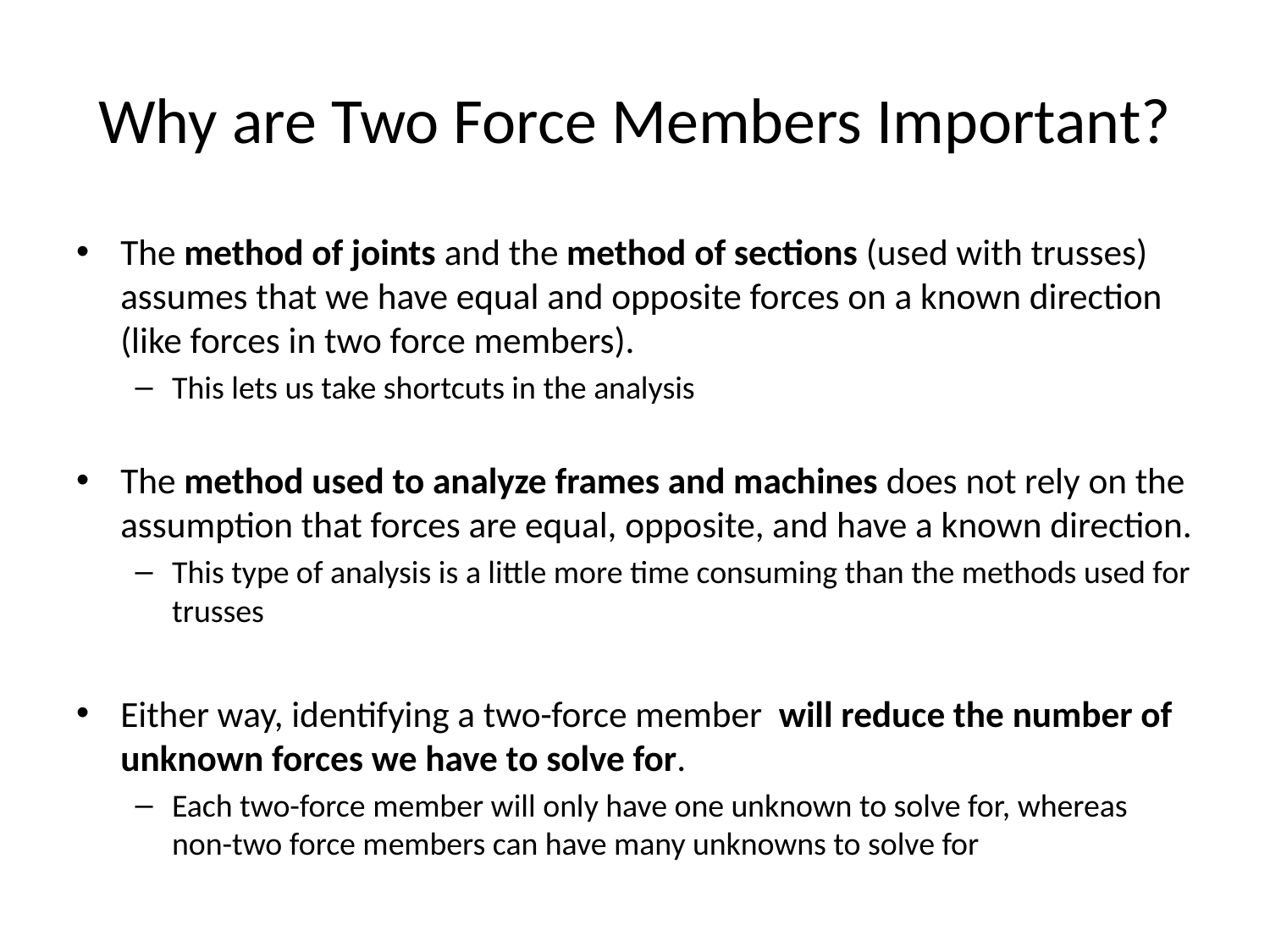

# Why are Two Force Members Important?
The method of joints and the method of sections (used with trusses) assumes that we have equal and opposite forces on a known direction (like forces in two force members).
This lets us take shortcuts in the analysis

The method used to analyze frames and machines does not rely on the assumption that forces are equal, opposite, and have a known direction.
This type of analysis is a little more time consuming than the methods used for trusses

Either way, identifying a two-force member  will reduce the number of unknown forces we have to solve for.
Each two-force member will only have one unknown to solve for, whereas non-two force members can have many unknowns to solve for